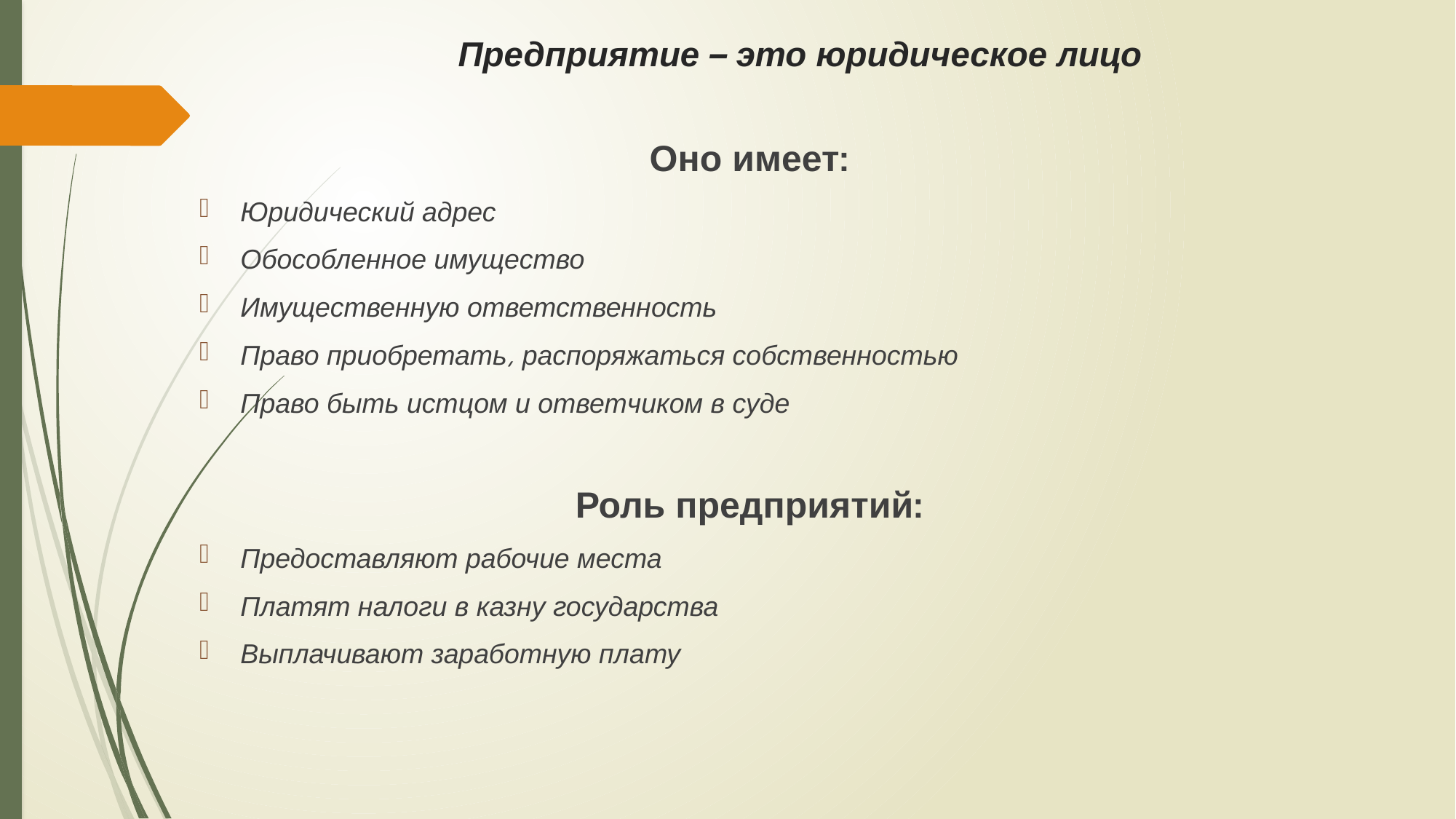

# Предприятие – это юридическое лицо
Оно имеет:
Юридический адрес
Обособленное имущество
Имущественную ответственность
Право приобретать, распоряжаться собственностью
Право быть истцом и ответчиком в суде

Роль предприятий:
Предоставляют рабочие места
Платят налоги в казну государства
Выплачивают заработную плату